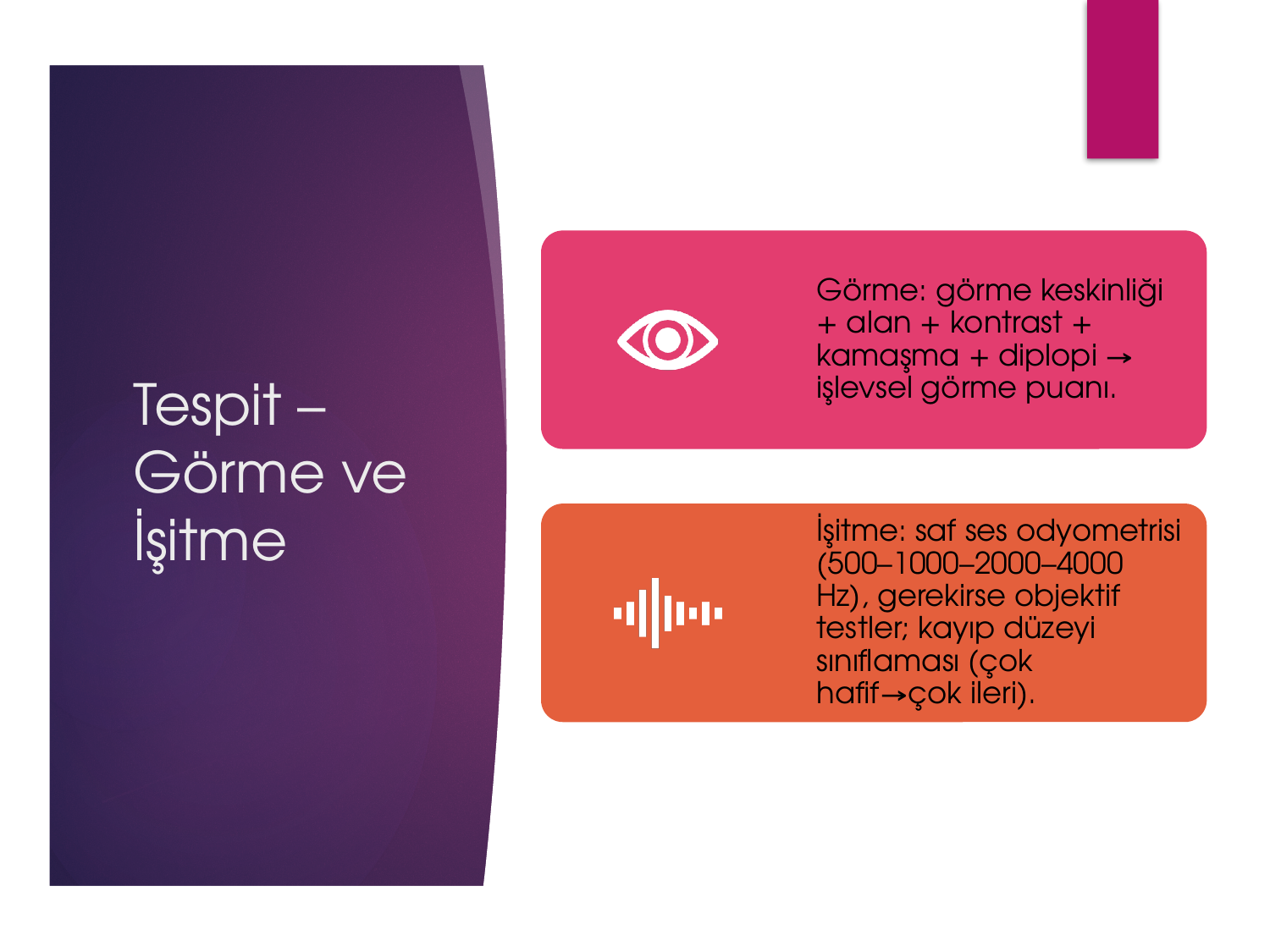

Görme: görme keskinliği + alan + kontrast + kamaşma + diplopi → işlevsel görme puanı.
İşitme: saf ses odyometrisi (500–1000–2000–4000 Hz), gerekirse objektif testler; kayıp düzeyi sınıflaması (çok hafif→çok ileri).
# Tespit – Görme ve İşitme